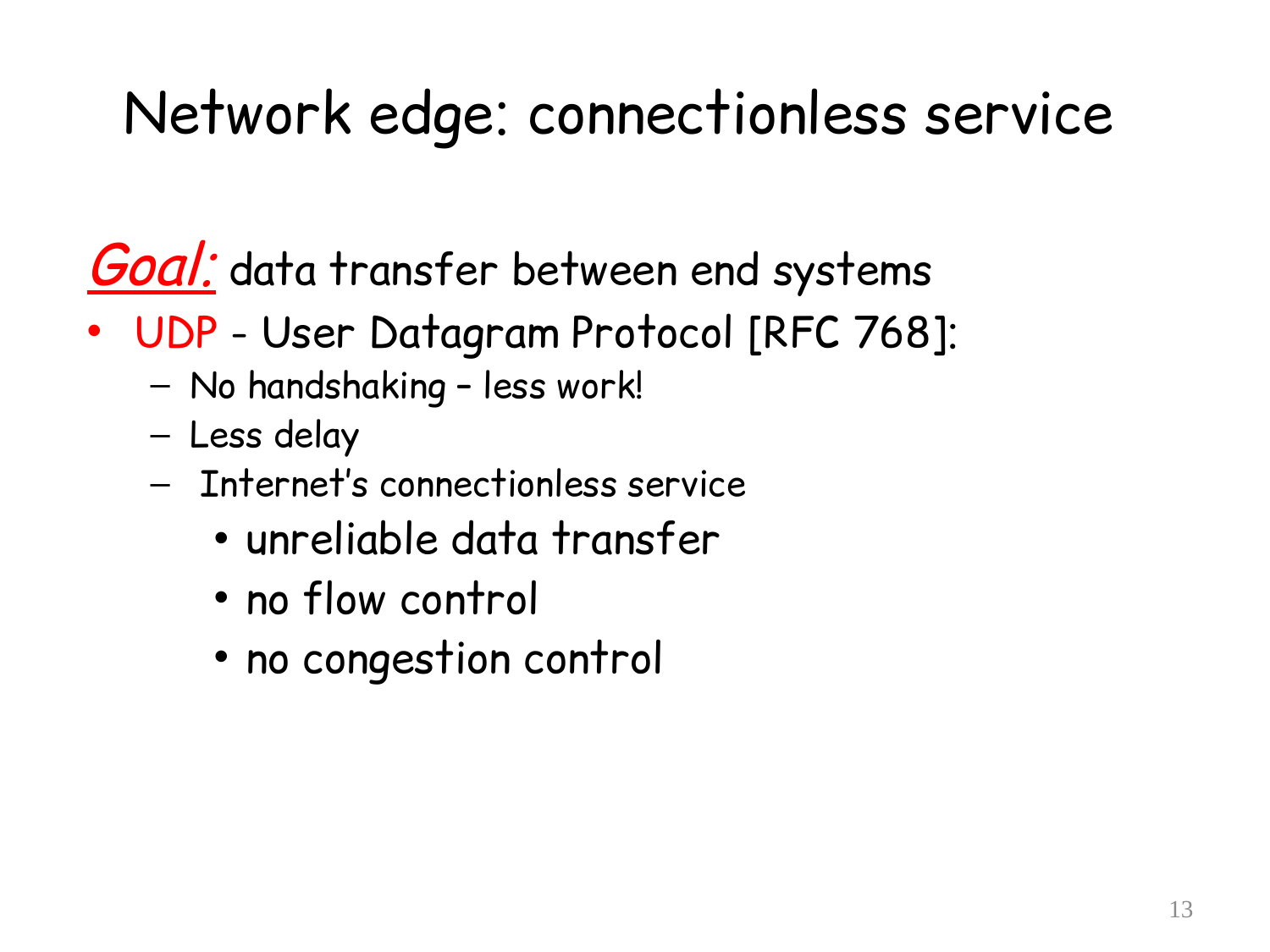

# Network edge: connectionless service
Goal: data transfer between end systems
UDP - User Datagram Protocol [RFC 768]:
No handshaking – less work!
Less delay
 Internet’s connectionless service
unreliable data transfer
no flow control
no congestion control
13